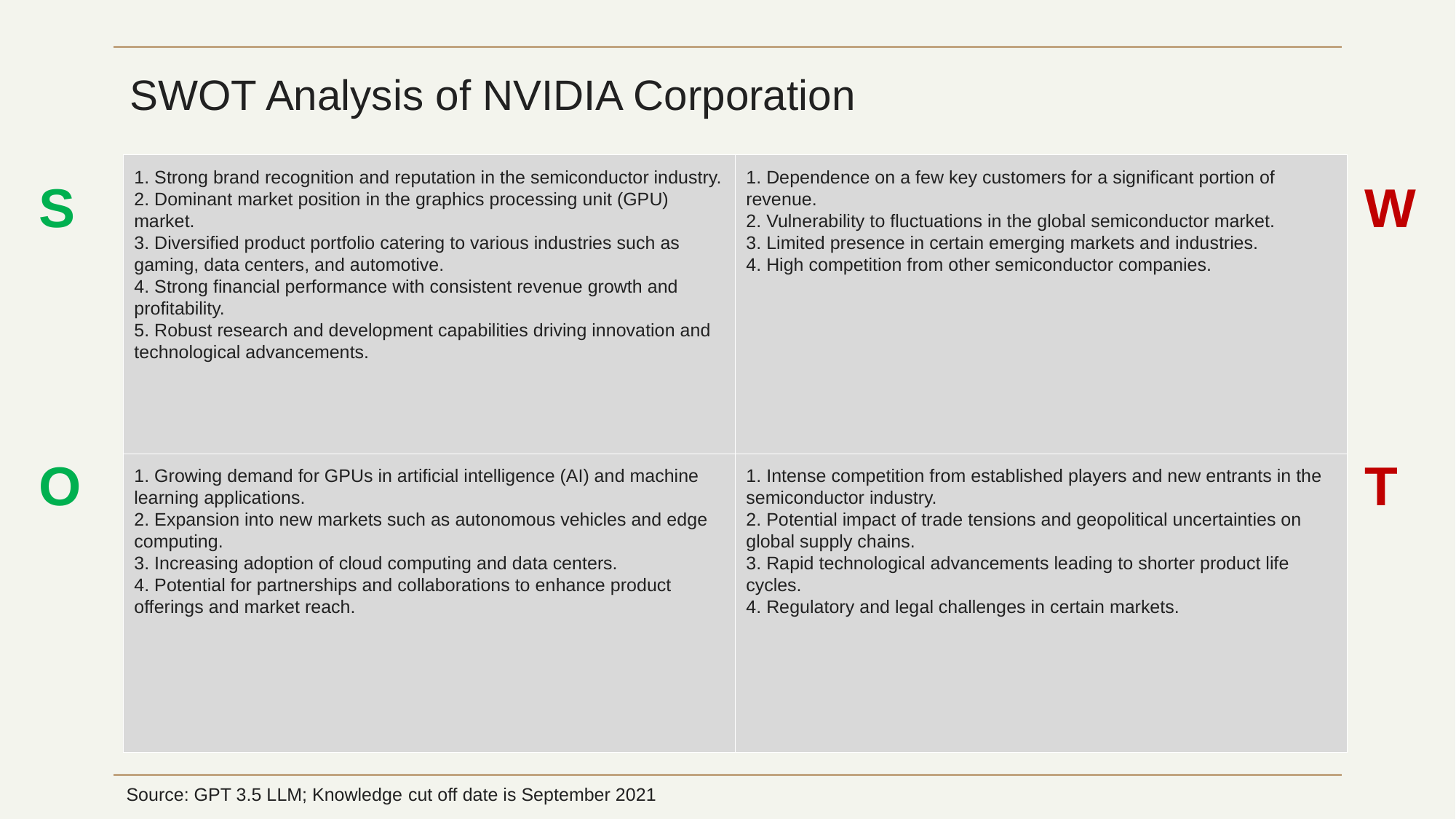

# SWOT Analysis of NVIDIA Corporation
1. Strong brand recognition and reputation in the semiconductor industry.
2. Dominant market position in the graphics processing unit (GPU) market.
3. Diversified product portfolio catering to various industries such as gaming, data centers, and automotive.
4. Strong financial performance with consistent revenue growth and profitability.
5. Robust research and development capabilities driving innovation and technological advancements.
1. Dependence on a few key customers for a significant portion of revenue.
2. Vulnerability to fluctuations in the global semiconductor market.
3. Limited presence in certain emerging markets and industries.
4. High competition from other semiconductor companies.
S
W
O
T
1. Growing demand for GPUs in artificial intelligence (AI) and machine learning applications.
2. Expansion into new markets such as autonomous vehicles and edge computing.
3. Increasing adoption of cloud computing and data centers.
4. Potential for partnerships and collaborations to enhance product offerings and market reach.
1. Intense competition from established players and new entrants in the semiconductor industry.
2. Potential impact of trade tensions and geopolitical uncertainties on global supply chains.
3. Rapid technological advancements leading to shorter product life cycles.
4. Regulatory and legal challenges in certain markets.
Source: GPT 3.5 LLM; Knowledge cut off date is September 2021